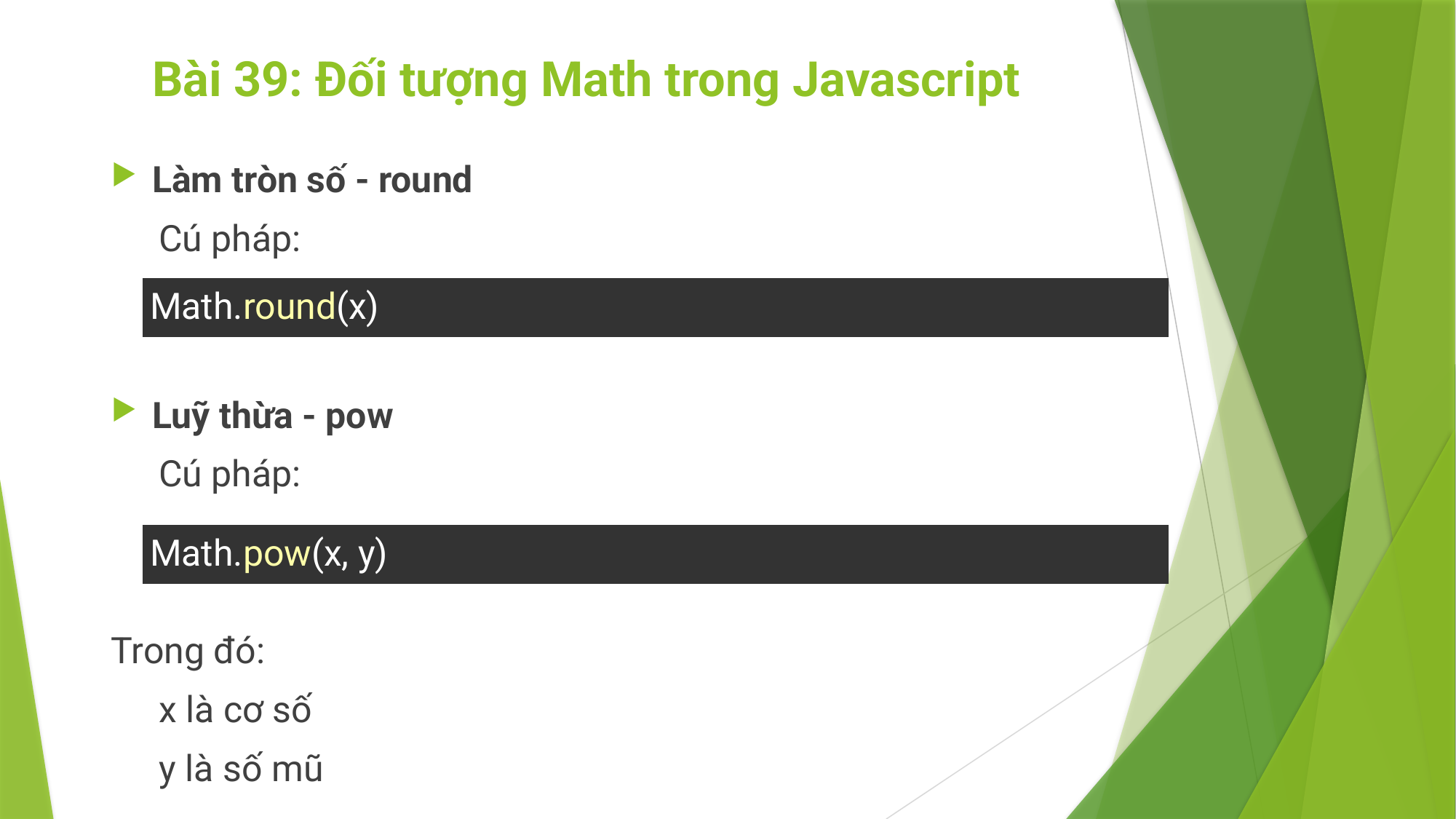

# Bài 39: Đối tượng Math trong Javascript
Làm tròn số - round
Cú pháp:

Luỹ thừa - pow
Cú pháp:

Trong đó:
x là cơ số
y là số mũ

| Math.round(x) |
| --- |

| Math.pow(x, y) |
| --- |